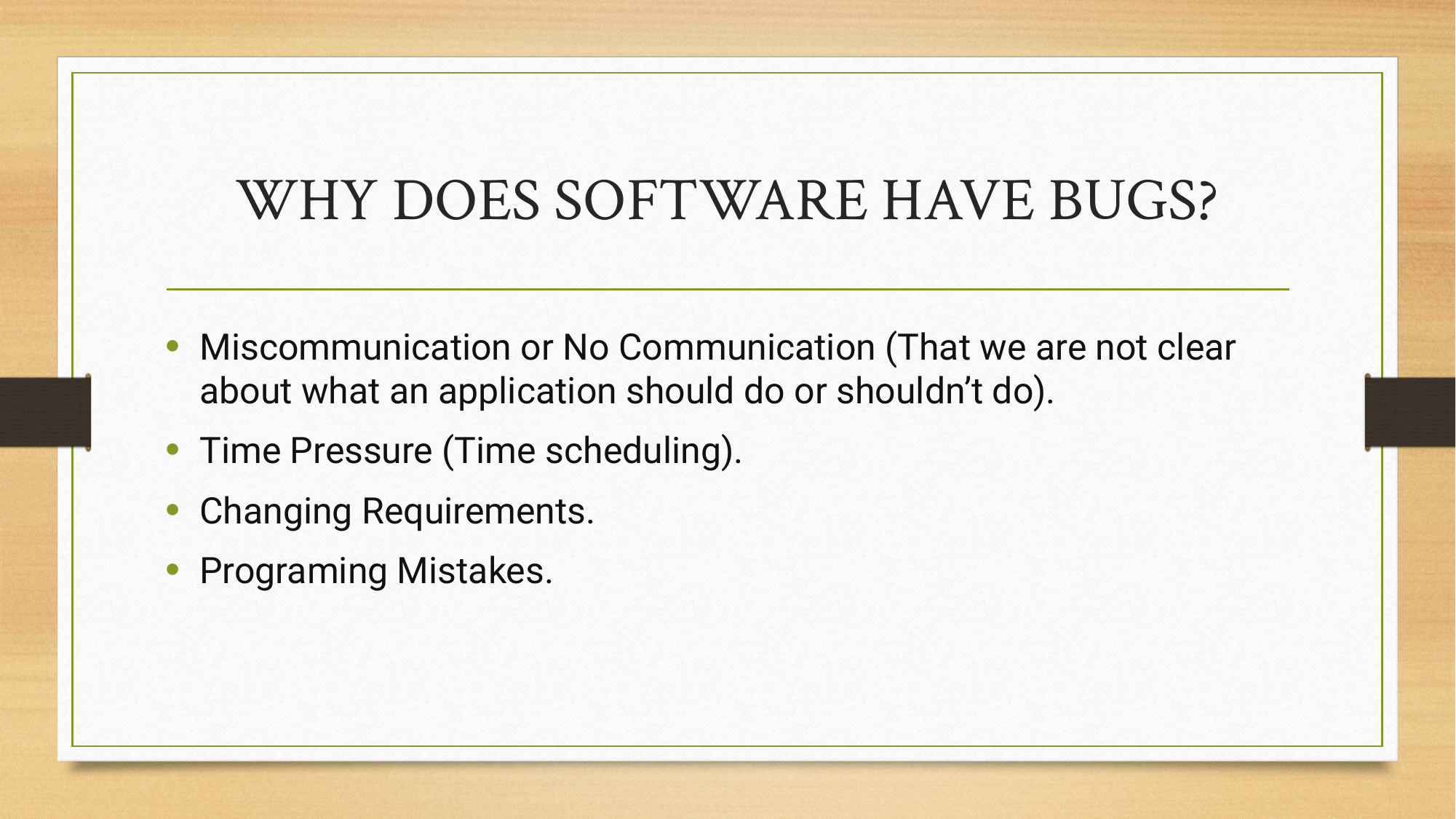

# WHY DOES SOFTWARE HAVE BUGS?
Miscommunication or No Communication (That we are not clear about what an application should do or shouldn’t do).
Time Pressure (Time scheduling).
Changing Requirements.
Programing Mistakes.